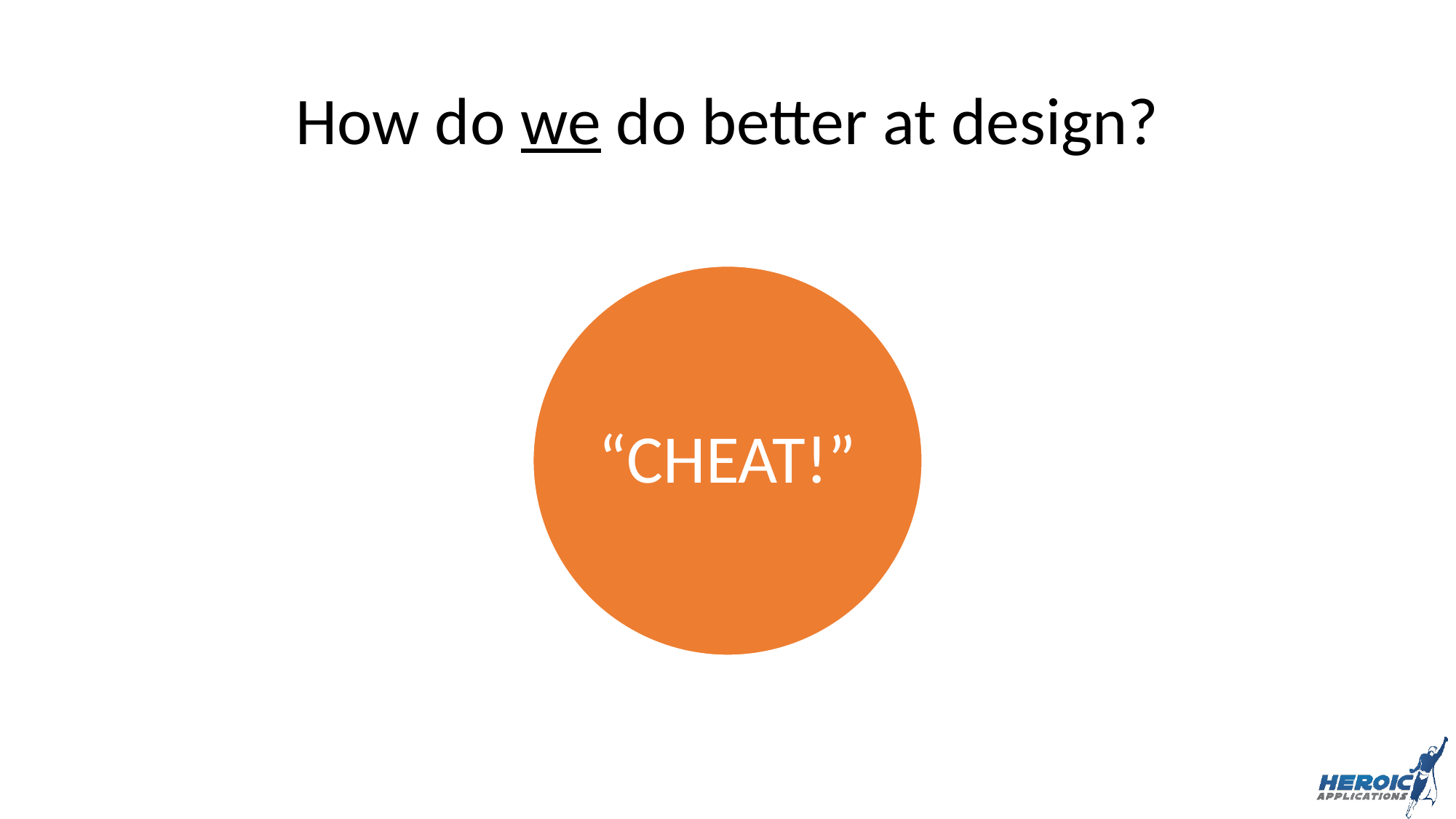

# How do we do better at design?
“CHEAT!”